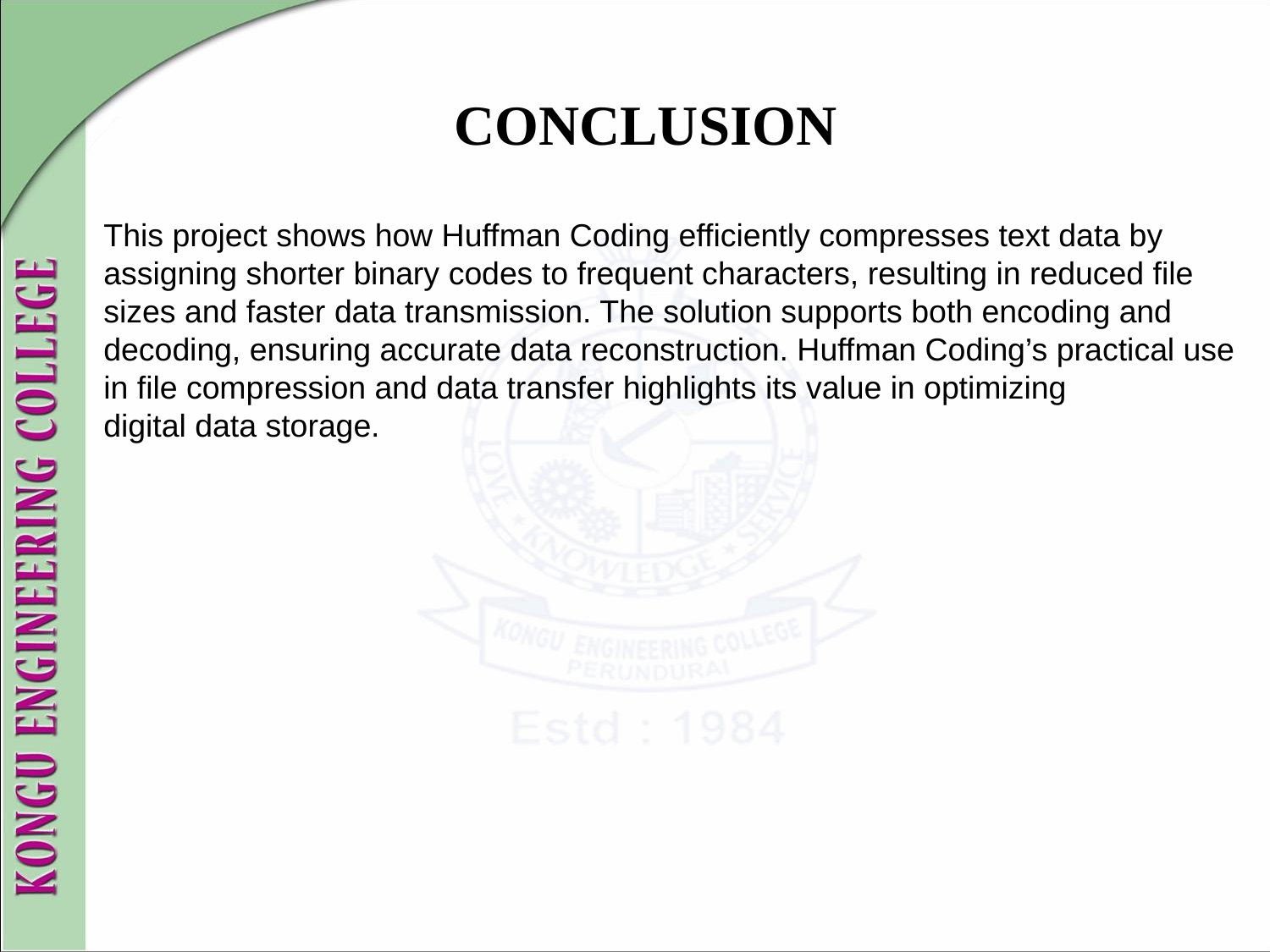

# CONCLUSION
This project shows how Huffman Coding efficiently compresses text data by assigning shorter binary codes to frequent characters, resulting in reduced file sizes and faster data transmission. The solution supports both encoding and decoding, ensuring accurate data reconstruction. Huffman Coding’s practical use in file compression and data transfer highlights its value in optimizing digital data storage.